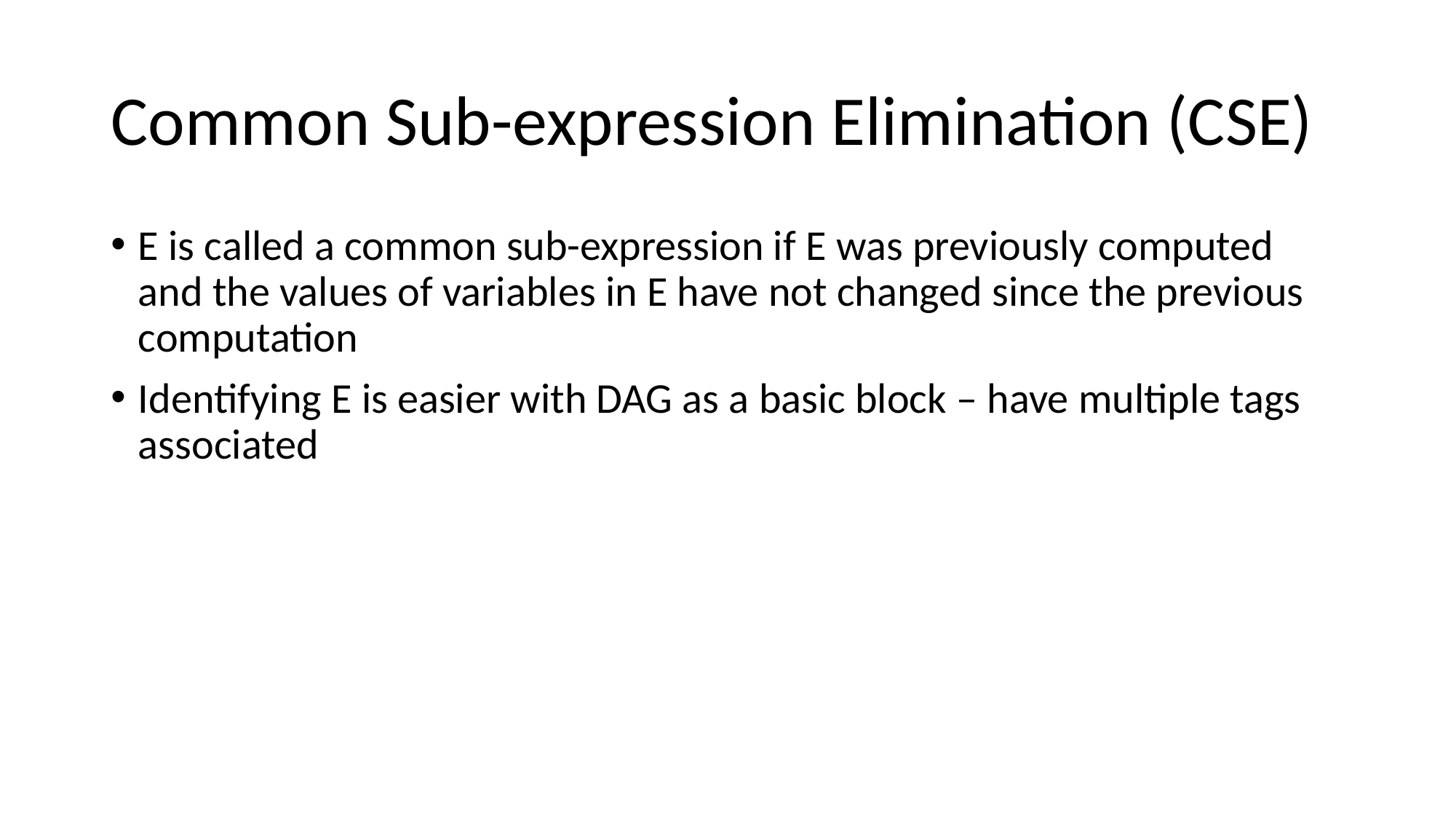

# Common Sub-expression Elimination (CSE)
E is called a common sub-expression if E was previously computed and the values of variables in E have not changed since the previous computation
Identifying E is easier with DAG as a basic block – have multiple tags associated